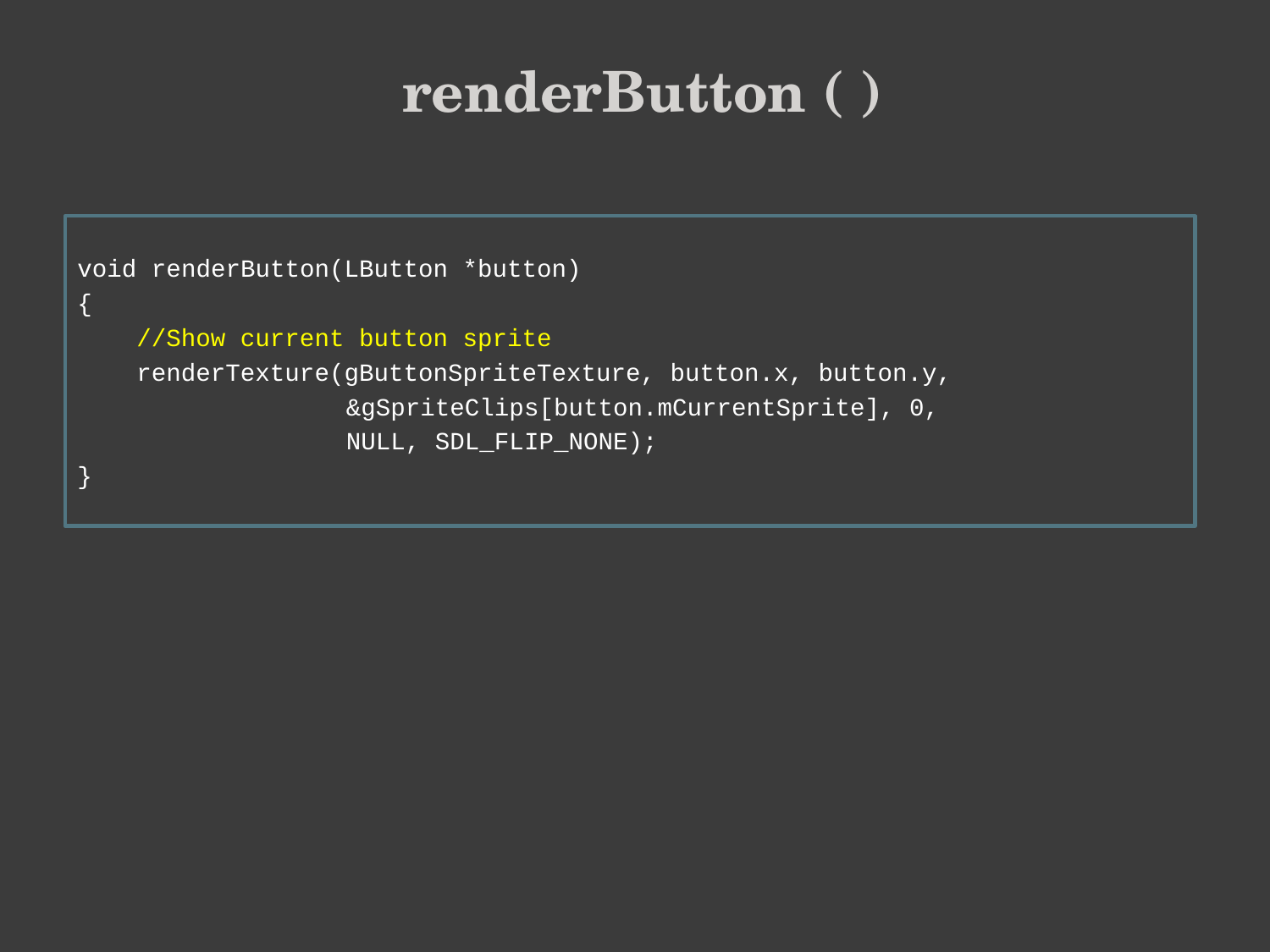

renderButton ( )
void renderButton(LButton *button)
{
    //Show current button sprite
    renderTexture(gButtonSpriteTexture, button.x, button.y,
		 &gSpriteClips[button.mCurrentSprite], 0,
		 NULL, SDL_FLIP_NONE);
}